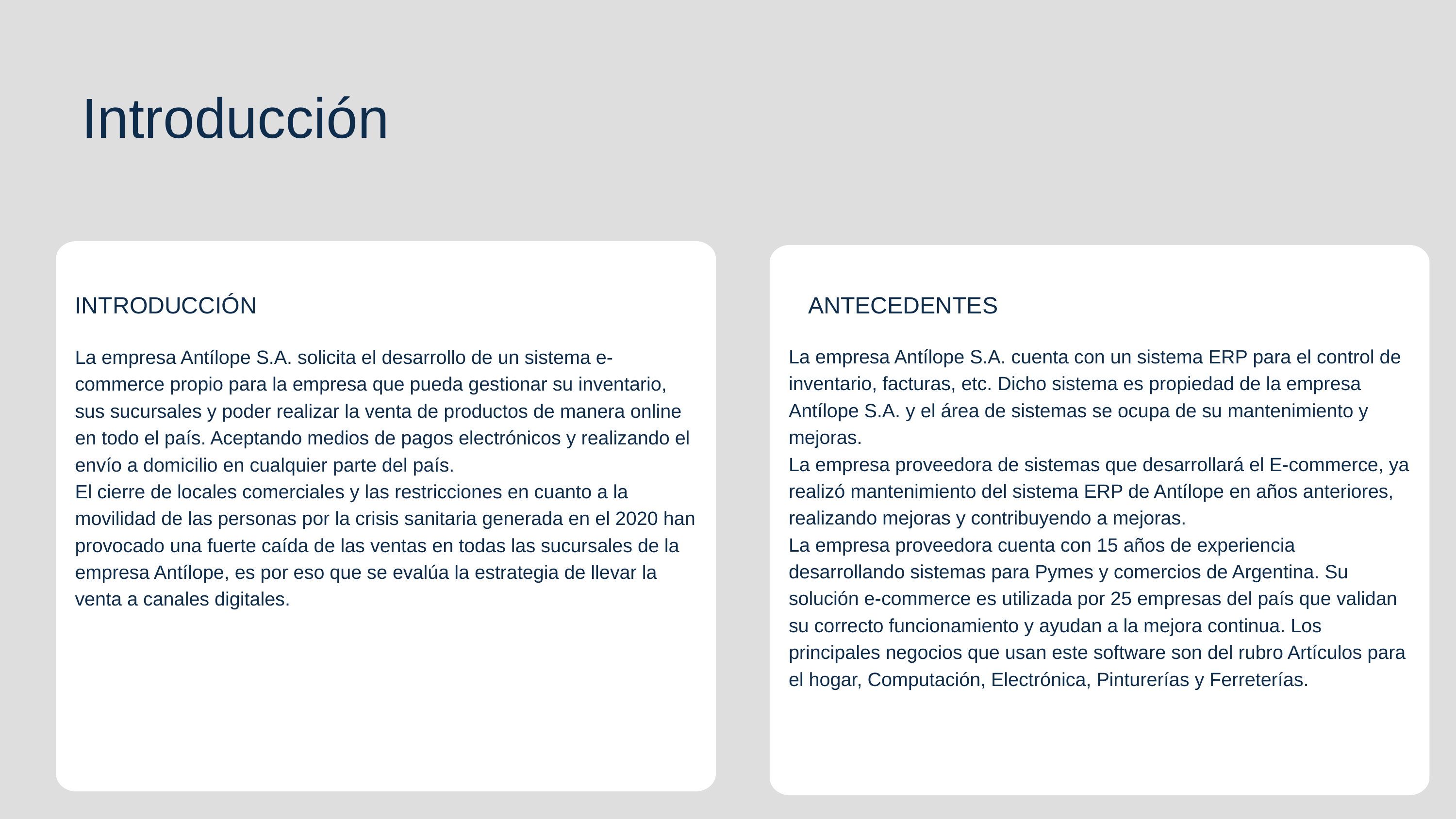

Introducción

INTRODUCCIÓN
La empresa Antílope S.A. solicita el desarrollo de un sistema e-commerce propio para la empresa que pueda gestionar su inventario, sus sucursales y poder realizar la venta de productos de manera online en todo el país. Aceptando medios de pagos electrónicos y realizando el envío a domicilio en cualquier parte del país.
El cierre de locales comerciales y las restricciones en cuanto a la movilidad de las personas por la crisis sanitaria generada en el 2020 han provocado una fuerte caída de las ventas en todas las sucursales de la empresa Antílope, es por eso que se evalúa la estrategia de llevar la venta a canales digitales.
ANTECEDENTES
La empresa Antílope S.A. cuenta con un sistema ERP para el control de inventario, facturas, etc. Dicho sistema es propiedad de la empresa Antílope S.A. y el área de sistemas se ocupa de su mantenimiento y mejoras.
La empresa proveedora de sistemas que desarrollará el E-commerce, ya realizó mantenimiento del sistema ERP de Antílope en años anteriores, realizando mejoras y contribuyendo a mejoras.
La empresa proveedora cuenta con 15 años de experiencia desarrollando sistemas para Pymes y comercios de Argentina. Su solución e-commerce es utilizada por 25 empresas del país que validan su correcto funcionamiento y ayudan a la mejora continua. Los principales negocios que usan este software son del rubro Artículos para el hogar, Computación, Electrónica, Pinturerías y Ferreterías.